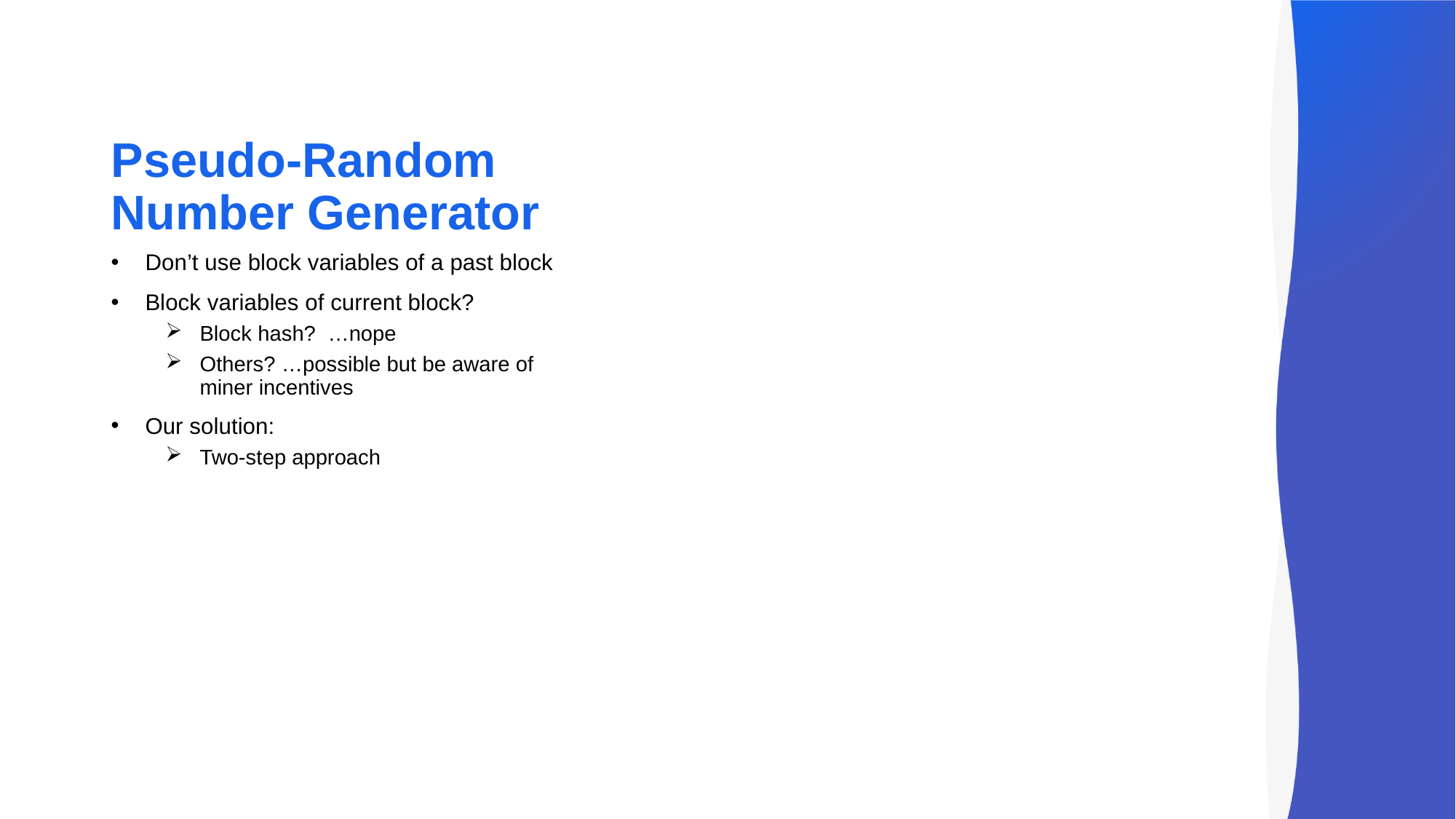

# Pseudo-Random Number Generator
Don’t use block variables of a past block
Block variables of current block?
Block hash?  …nope
Others? …possible but be aware of miner incentives
Our solution:
Two-step approach